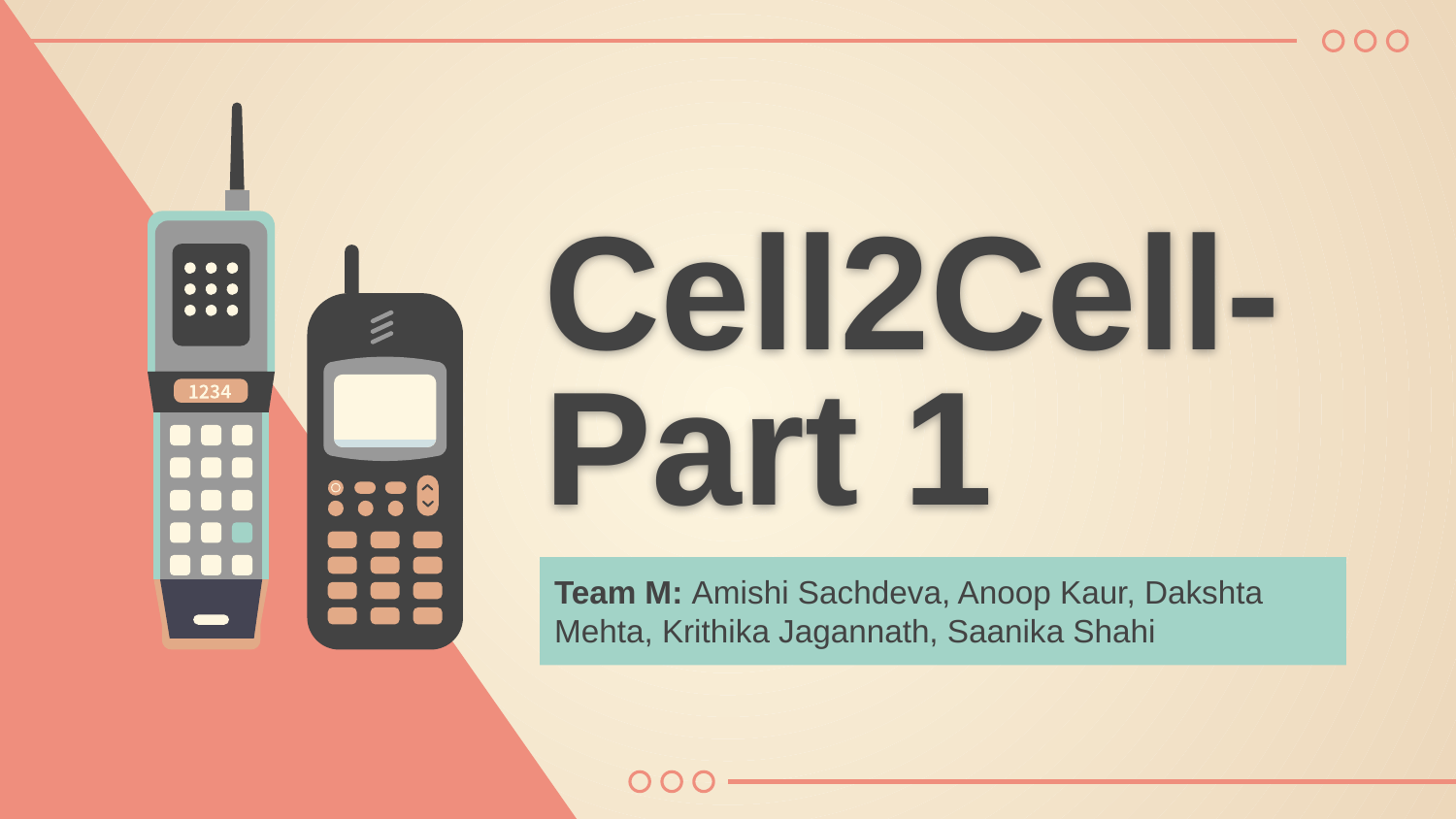

# Cell2Cell-
Part 1

Team M: Amishi Sachdeva, Anoop Kaur, Dakshta Mehta, Krithika Jagannath, Saanika Shahi